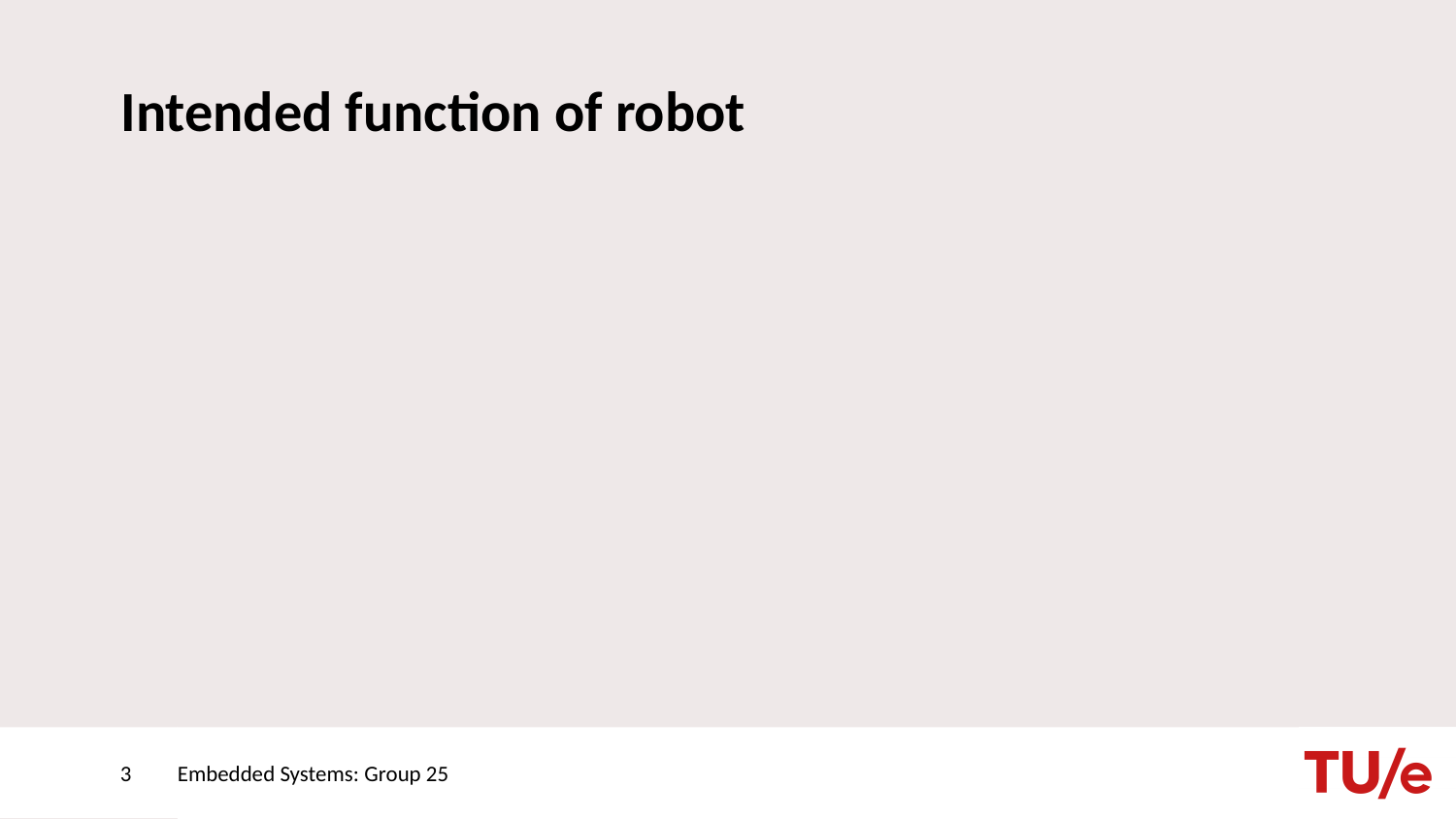

# Intended function of robot

3
Embedded Systems: Group 25